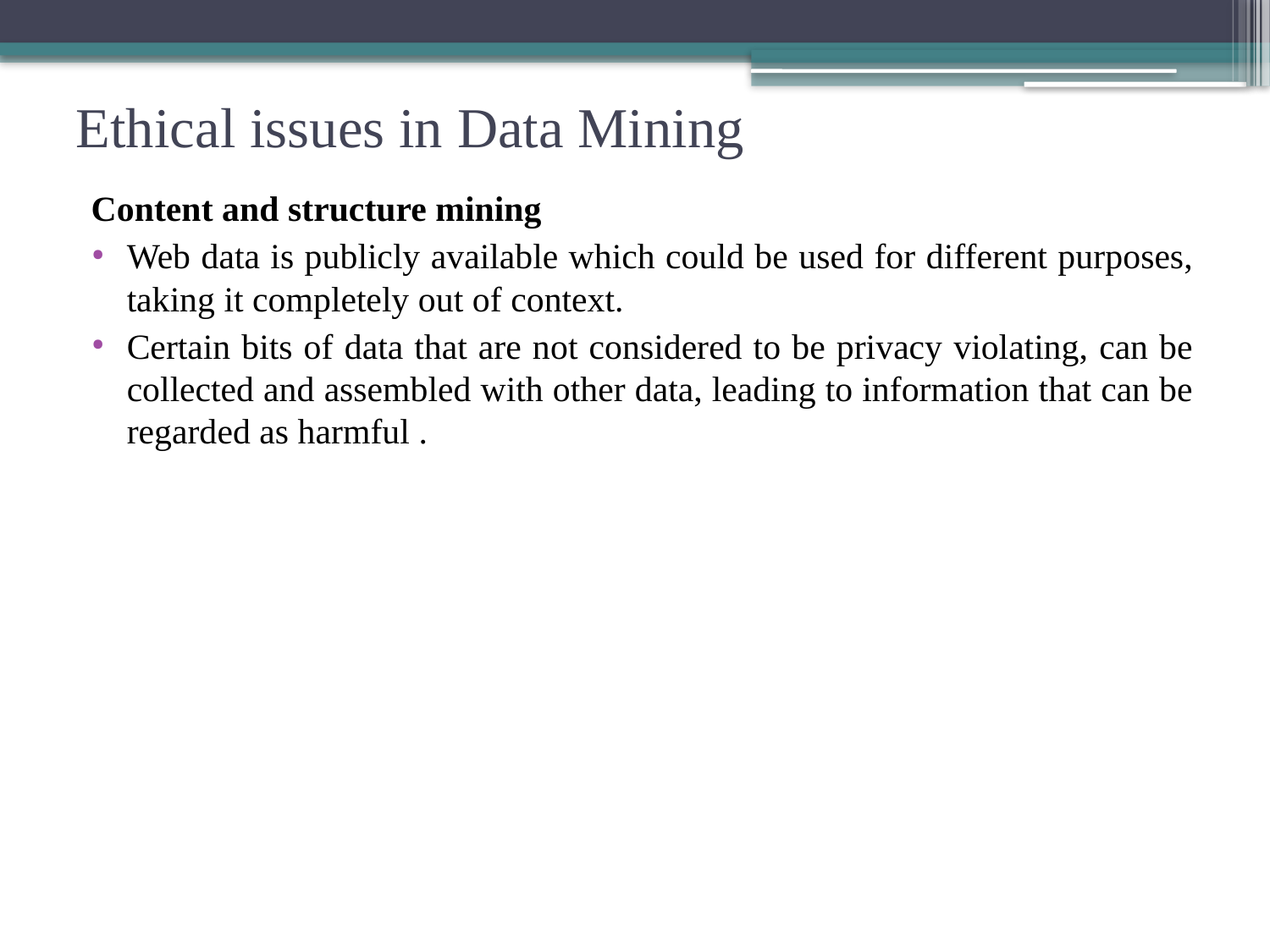

# Ethical issues in Data Mining
Content and structure mining
Web data is publicly available which could be used for different purposes, taking it completely out of context.
Certain bits of data that are not considered to be privacy violating, can be collected and assembled with other data, leading to information that can be regarded as harmful .